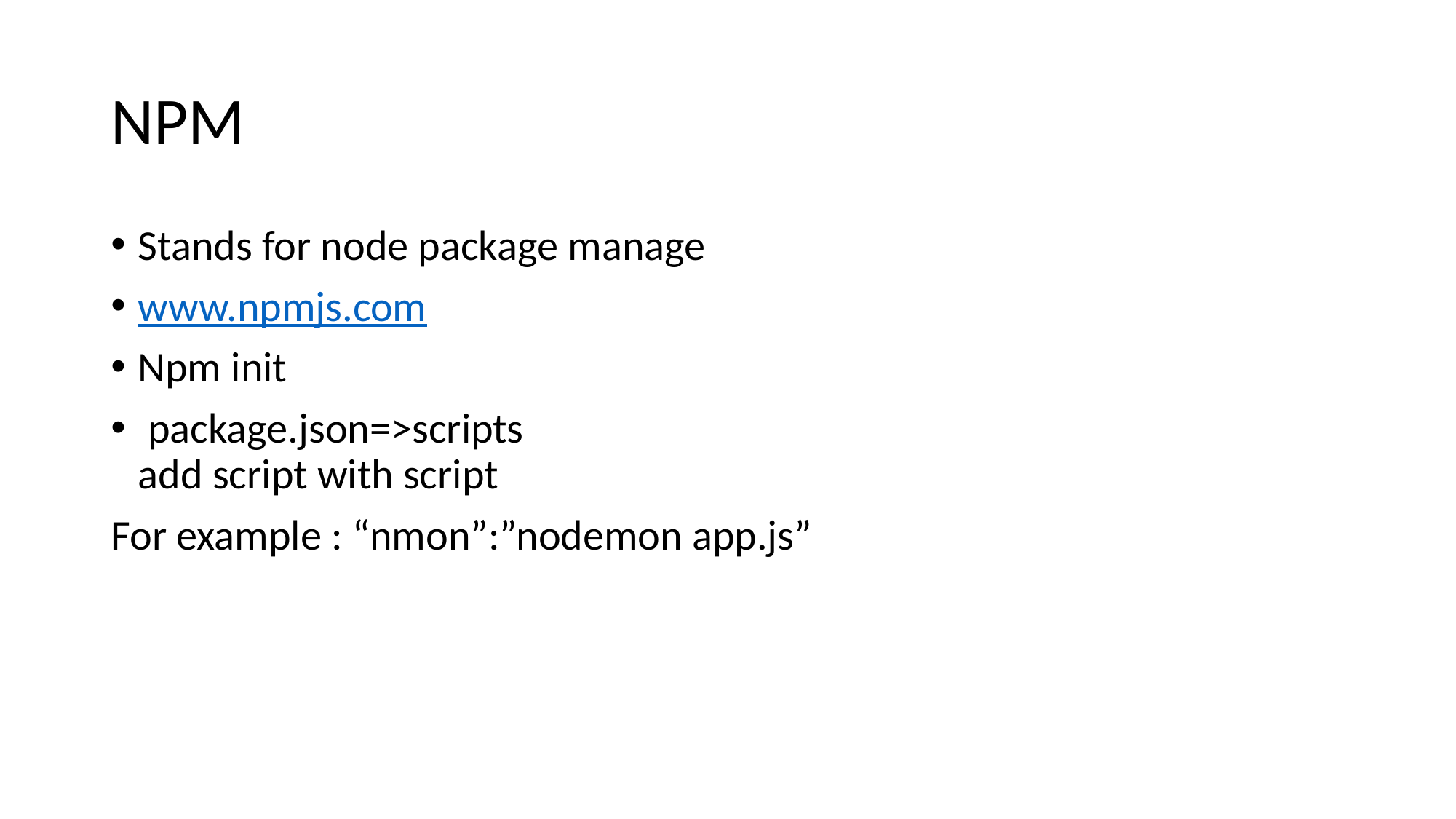

# NPM
Stands for node package manage
www.npmjs.com
Npm init
 package.json=>scripts
add script with script
For example : “nmon”:”nodemon app.js”